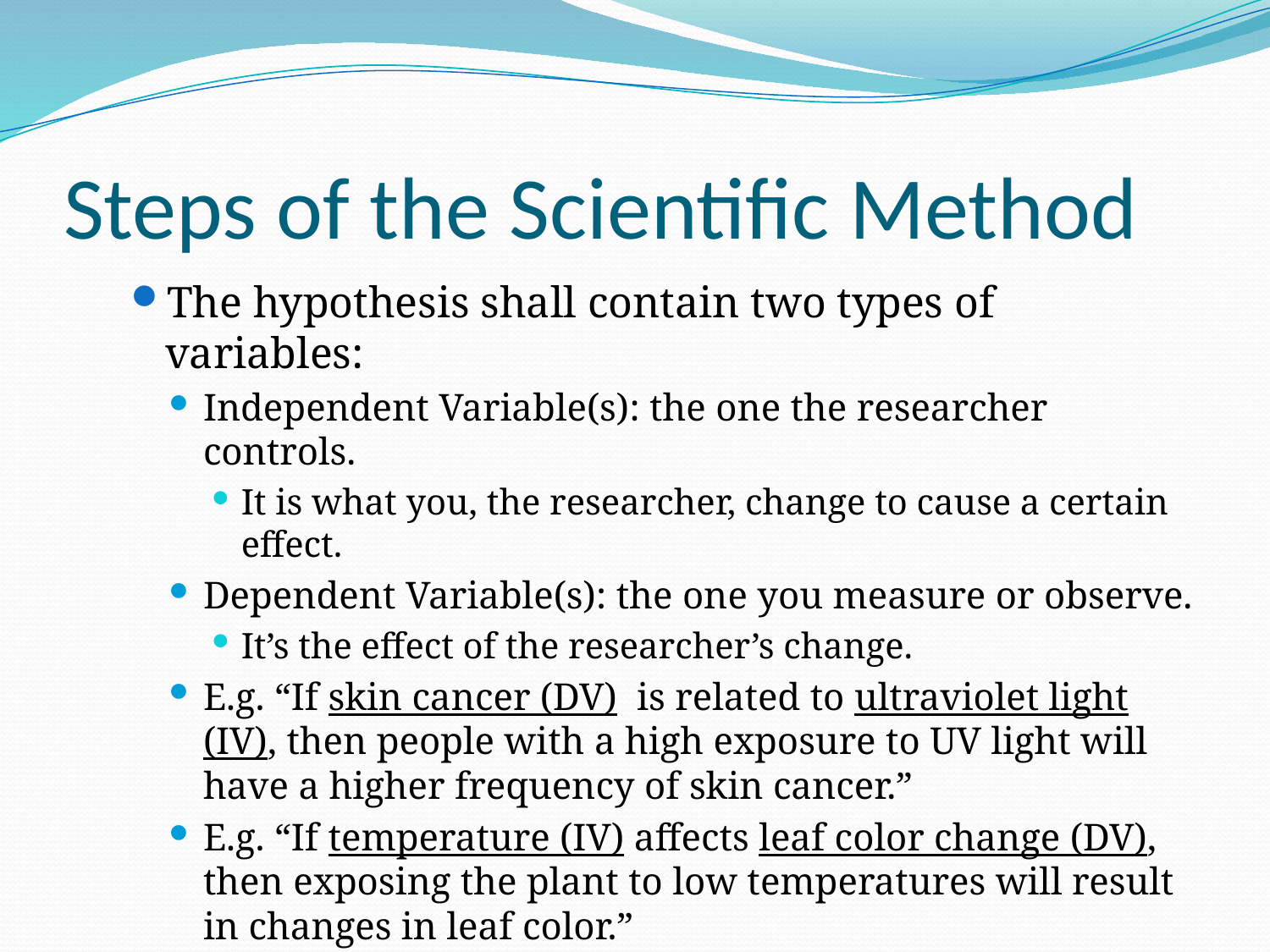

# Steps of the Scientific Method
The hypothesis shall contain two types of variables:
Independent Variable(s): the one the researcher controls.
It is what you, the researcher, change to cause a certain effect.
Dependent Variable(s): the one you measure or observe.
It’s the effect of the researcher’s change.
E.g. “If skin cancer (DV)  is related to ultraviolet light (IV), then people with a high exposure to UV light will have a higher frequency of skin cancer.”
E.g. “If temperature (IV) affects leaf color change (DV), then exposing the plant to low temperatures will result in changes in leaf color.”